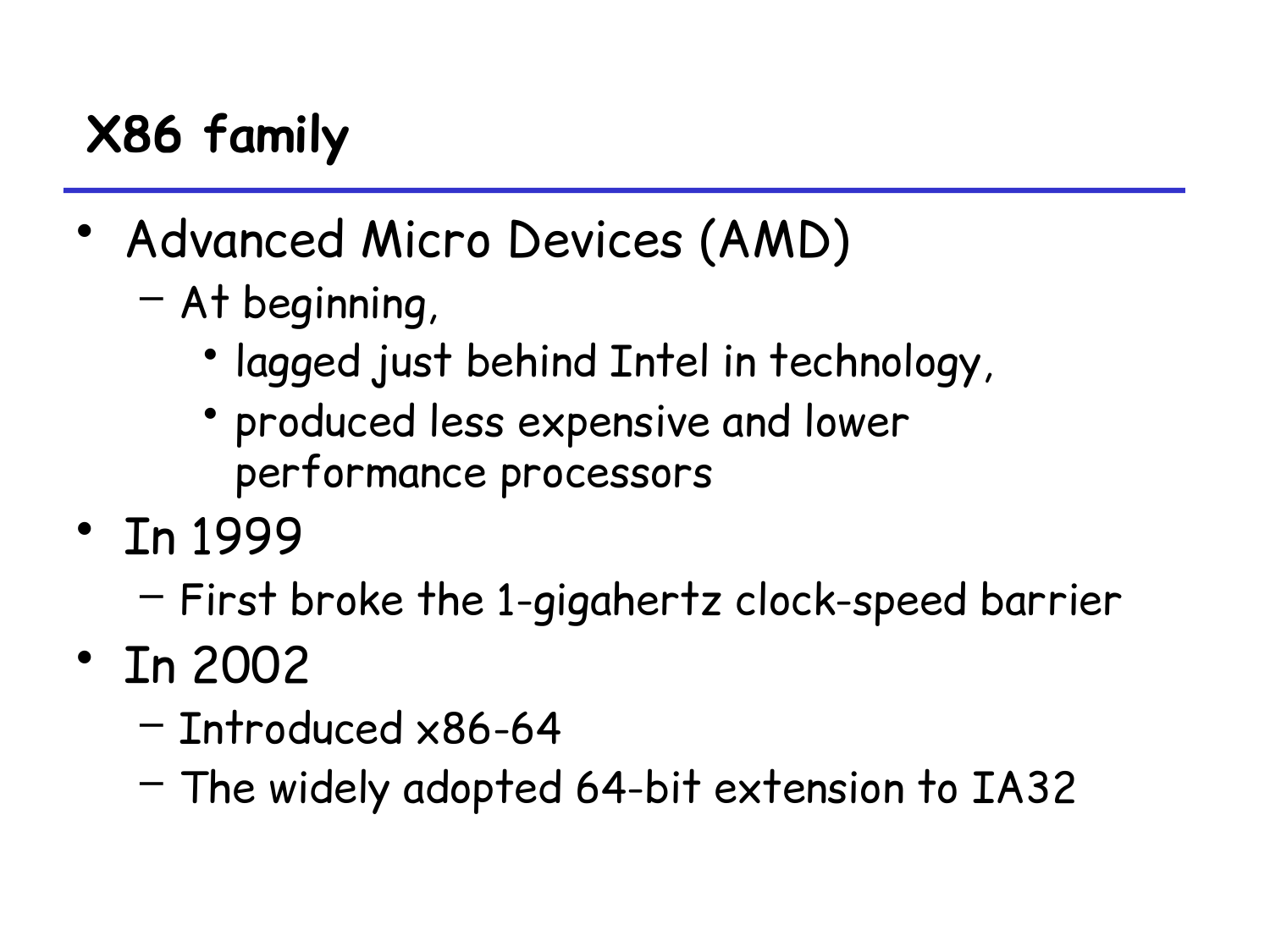

# X86 family
Advanced Micro Devices (AMD)
At beginning,
lagged just behind Intel in technology,
produced less expensive and lower performance processors
In 1999
First broke the 1-gigahertz clock-speed barrier
In 2002
Introduced x86-64
The widely adopted 64-bit extension to IA32
9